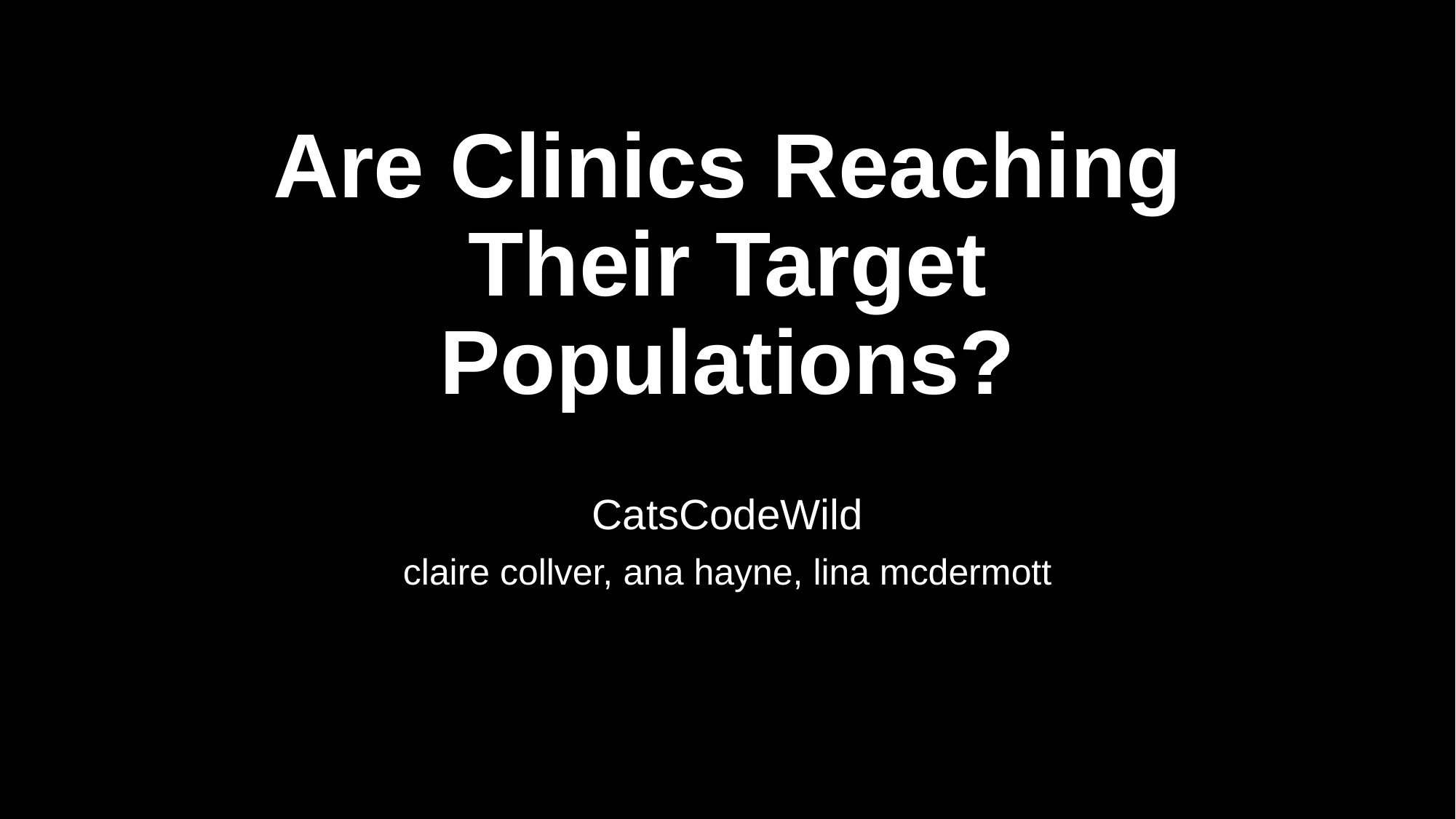

# Are Clinics Reaching Their Target Populations?
CatsCodeWild
claire collver, ana hayne, lina mcdermott